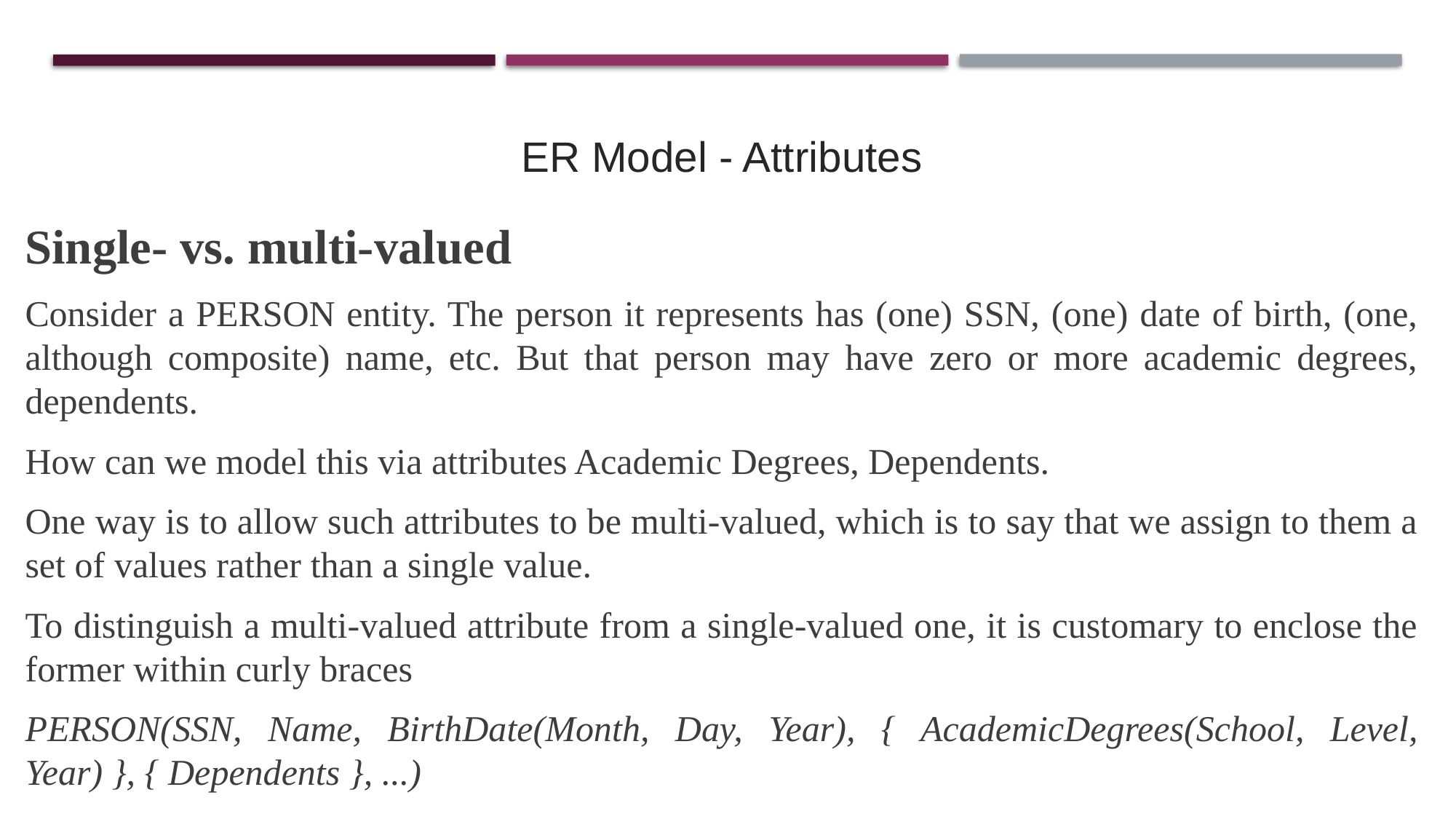

ER Model - Attributes
Single- vs. multi-valued
Consider a PERSON entity. The person it represents has (one) SSN, (one) date of birth, (one, although composite) name, etc. But that person may have zero or more academic degrees, dependents.
How can we model this via attributes Academic Degrees, Dependents.
One way is to allow such attributes to be multi-valued, which is to say that we assign to them a set of values rather than a single value.
To distinguish a multi-valued attribute from a single-valued one, it is customary to enclose the former within curly braces
PERSON(SSN, Name, BirthDate(Month, Day, Year), { AcademicDegrees(School, Level, Year) }, { Dependents }, ...)